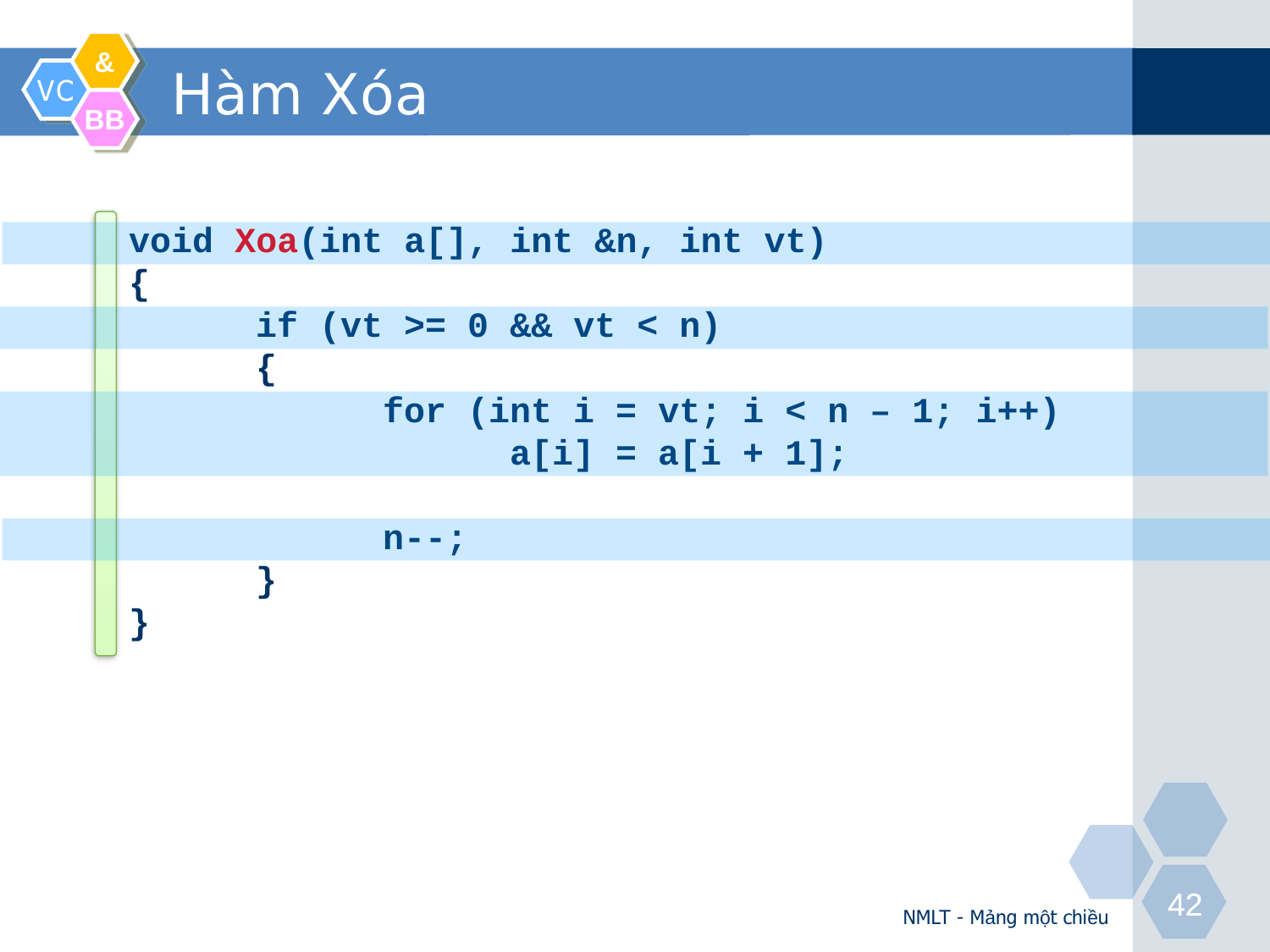

# Hàm Xóa

void Xoa(int a[], int &n, int vt)
{
	if (vt >= 0 && vt < n)
	{
		for (int i = vt; i < n – 1; i++)
			a[i] = a[i + 1];

		n--;
	}
}

NMLT - Mảng một chiều